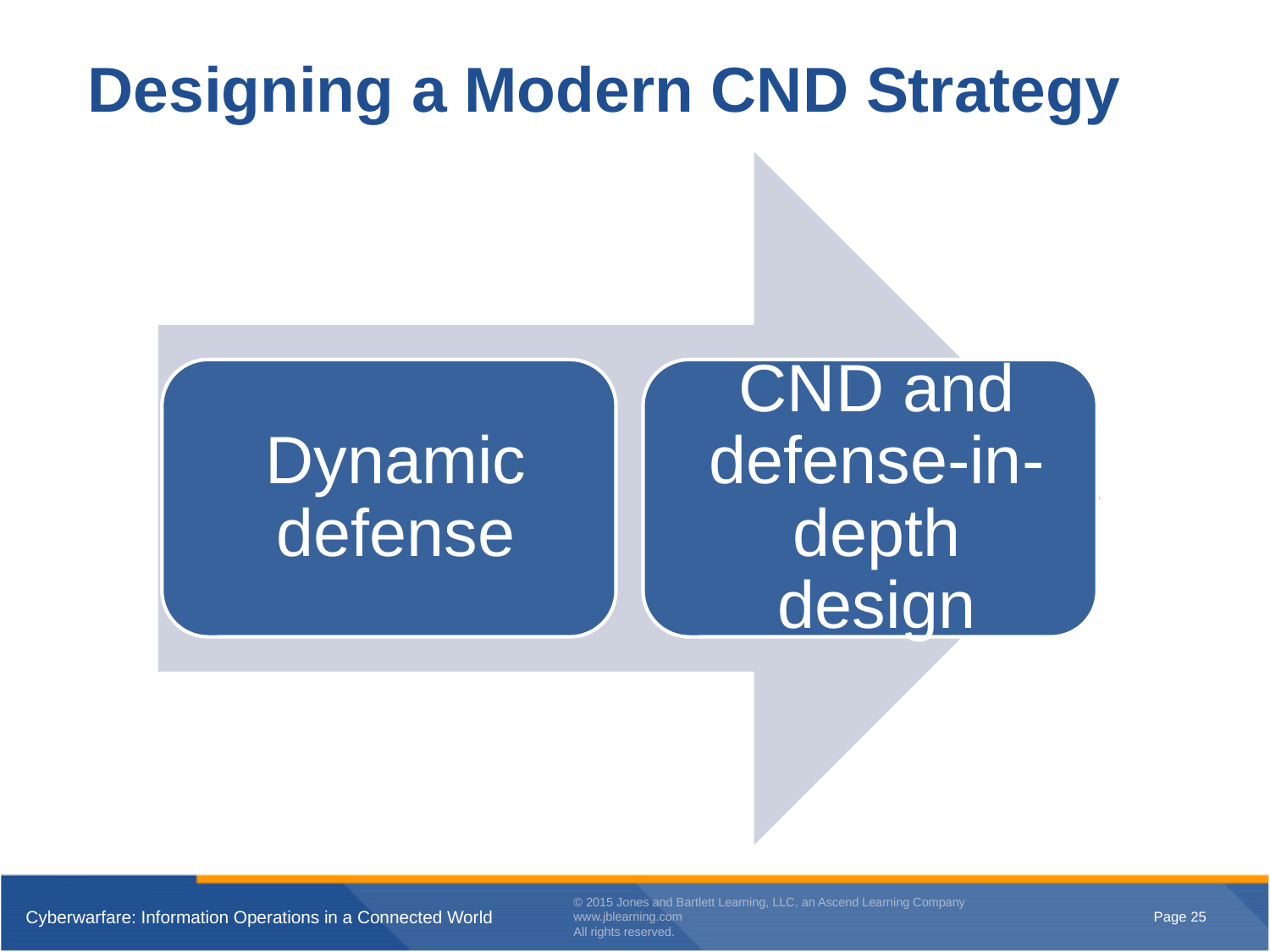

# Designing a Modern CND Strategy
Dynamic defense
CND and defense-in-depth design